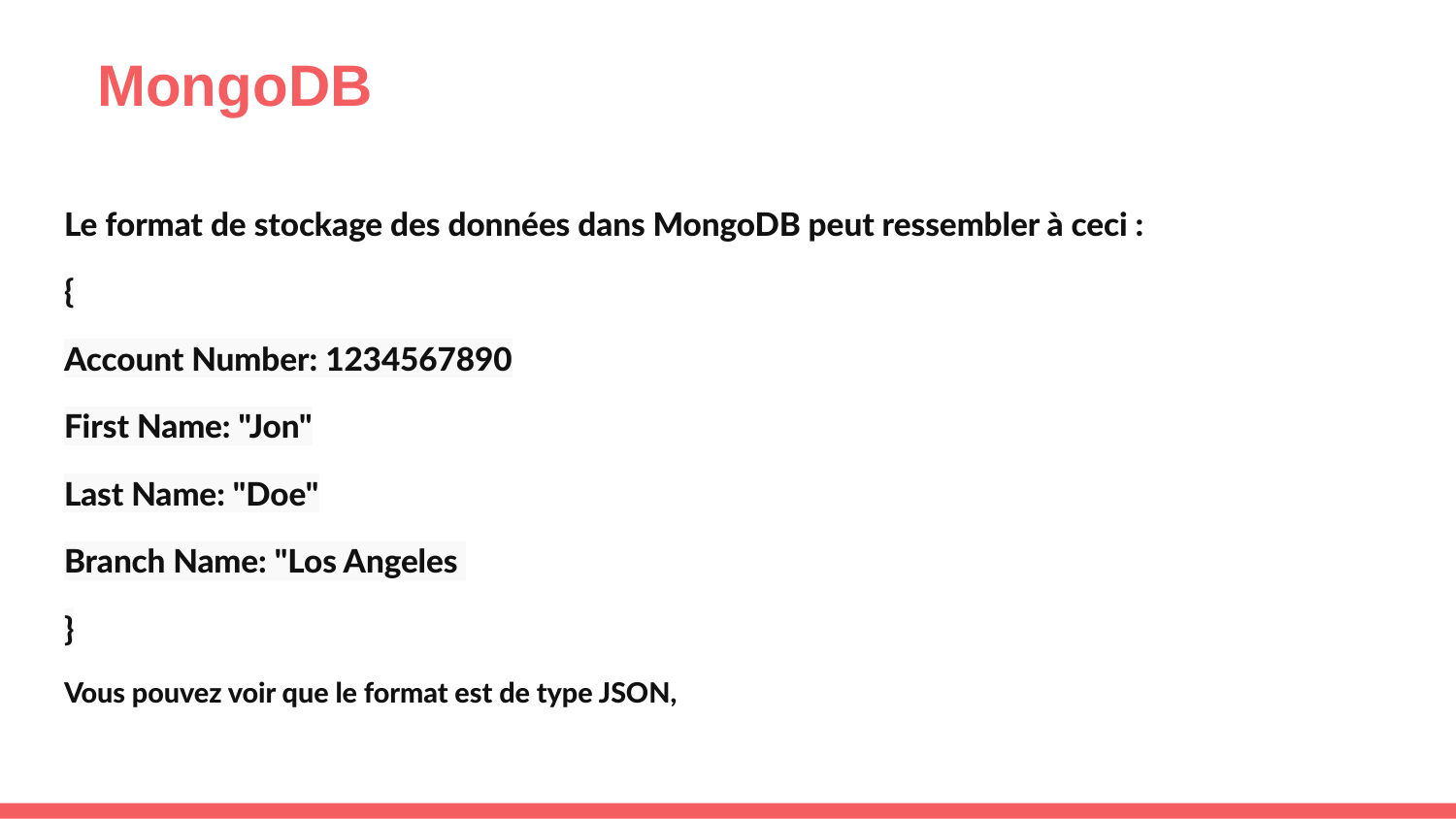

# MongoDB
Le format de stockage des données dans MongoDB peut ressembler à ceci :
{
Account Number: 1234567890
First Name: "Jon"
Last Name: "Doe"
Branch Name: "Los Angeles
}
Vous pouvez voir que le format est de type JSON,